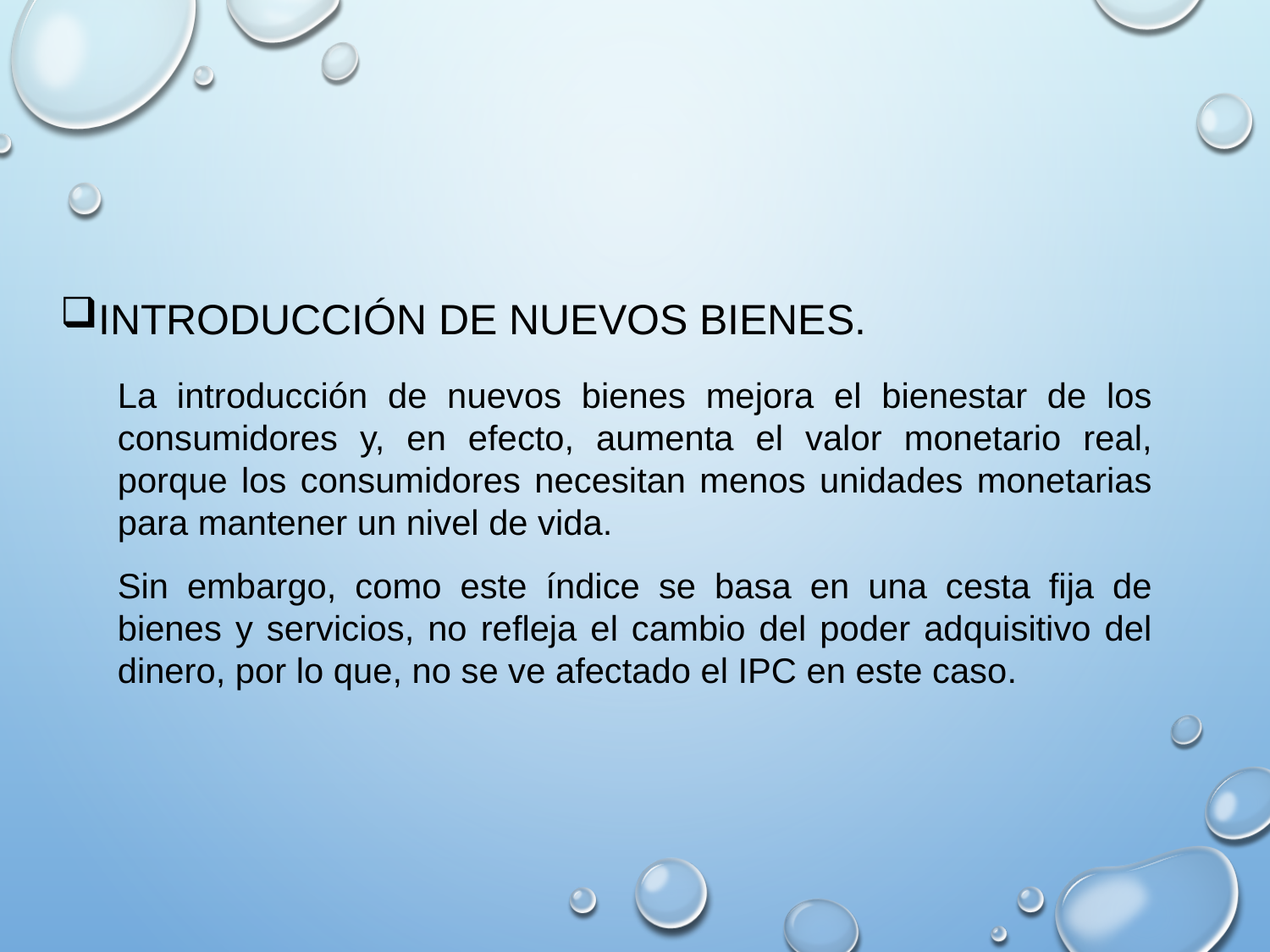

#
Introducción de nuevos bienes.
La introducción de nuevos bienes mejora el bienestar de los consumidores y, en efecto, aumenta el valor monetario real, porque los consumidores necesitan menos unidades monetarias para mantener un nivel de vida.
Sin embargo, como este índice se basa en una cesta fija de bienes y servicios, no refleja el cambio del poder adquisitivo del dinero, por lo que, no se ve afectado el IPC en este caso.